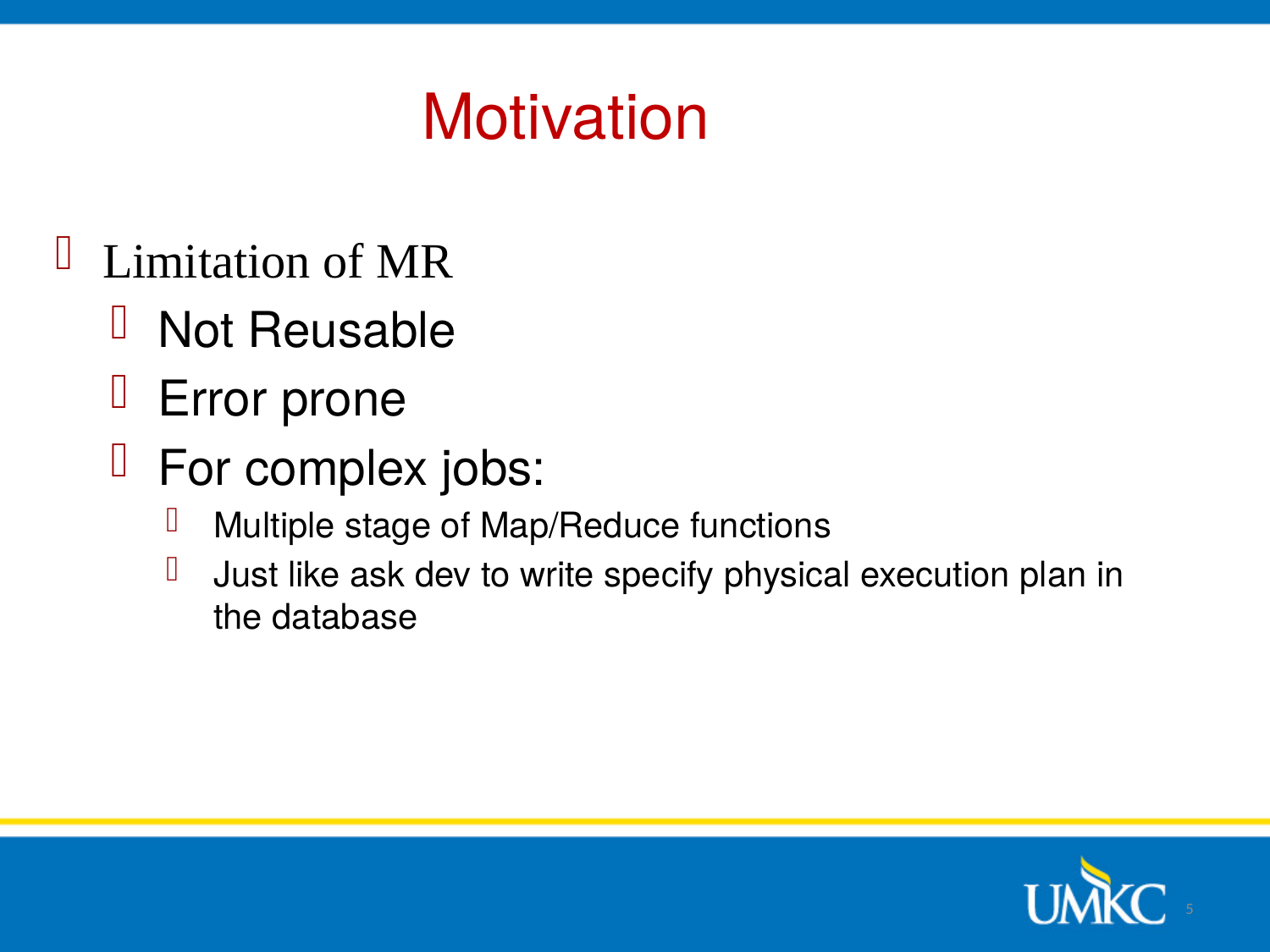

# Motivation
Limitation of MR
Not Reusable
Error prone
For complex jobs:
Multiple stage of Map/Reduce functions
Just like ask dev to write specify physical execution plan in the database

5